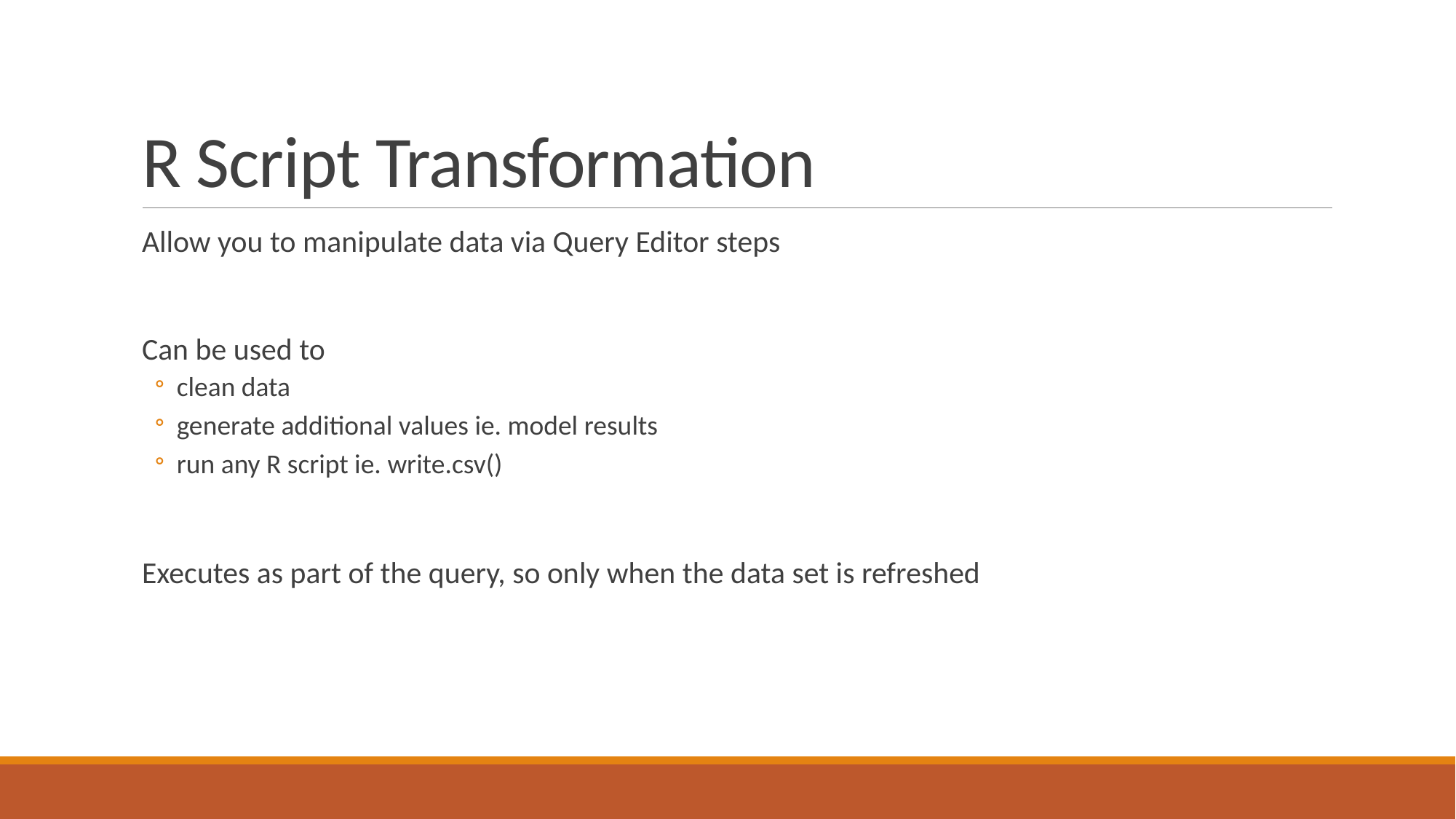

# R Script Transformation
Allow you to manipulate data via Query Editor steps

Can be used to
clean data
generate additional values ie. model results
run any R script ie. write.csv()

Executes as part of the query, so only when the data set is refreshed